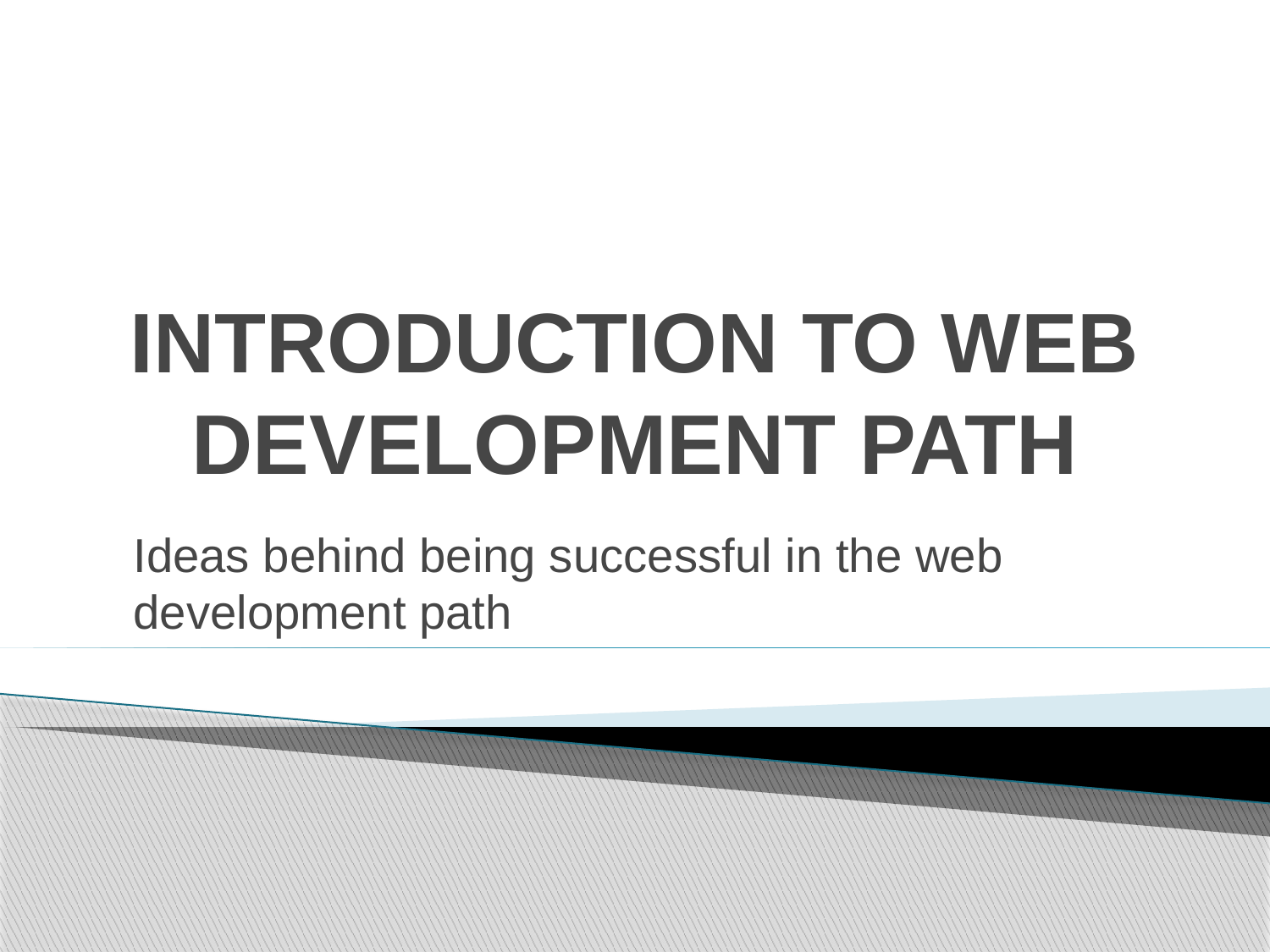

# INTRODUCTION TO WEB DEVELOPMENT PATH
Ideas behind being successful in the web development path